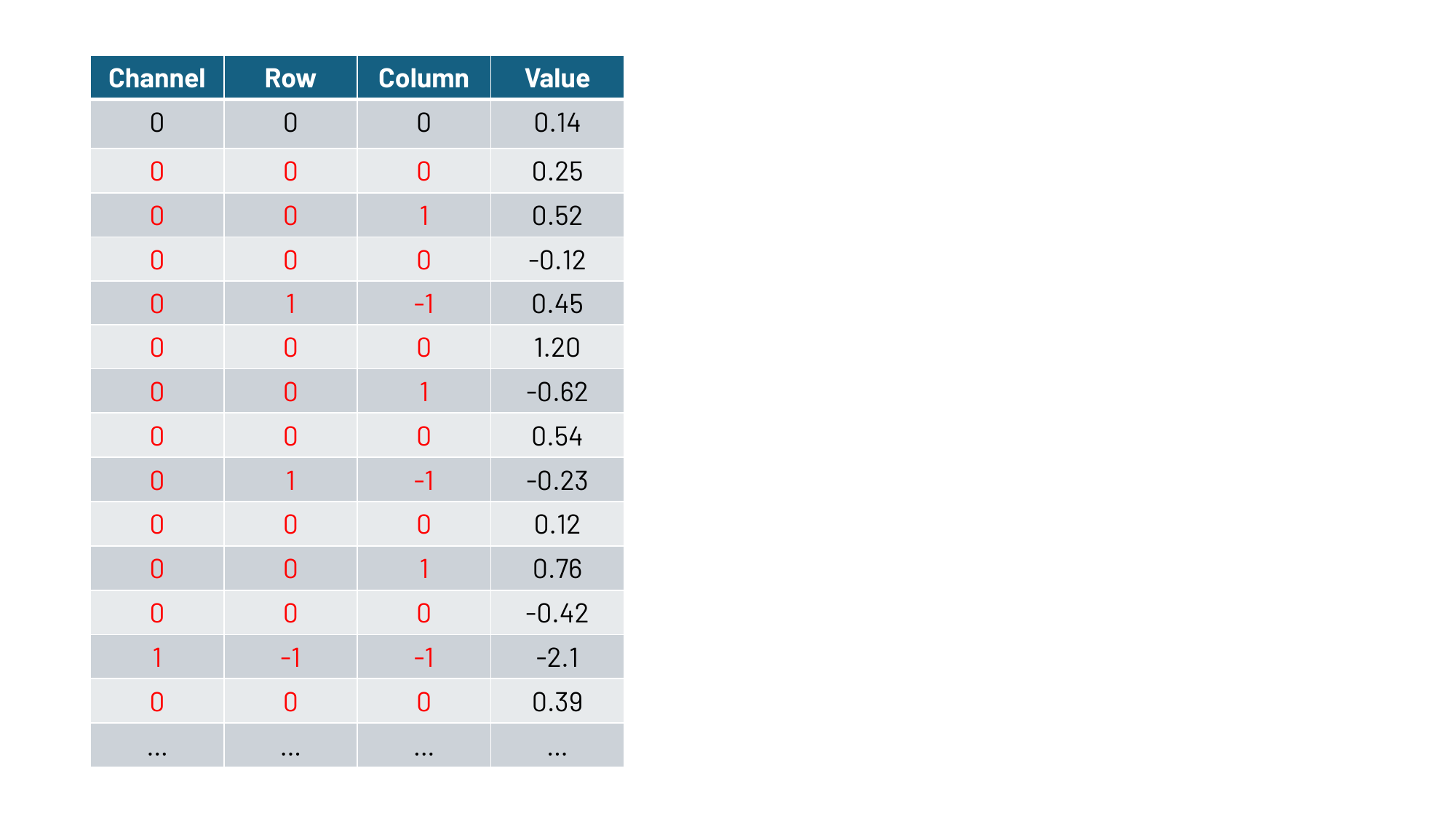

| Channel | Row | Column | Value |
| --- | --- | --- | --- |
| 0 | 0 | 0 | 0.14 |
| 0 | 0 | 0 | 0.25 |
| 0 | 0 | 1 | 0.52 |
| 0 | 0 | 0 | -0.12 |
| 0 | 1 | -1 | 0.45 |
| 0 | 0 | 0 | 1.20 |
| 0 | 0 | 1 | -0.62 |
| 0 | 0 | 0 | 0.54 |
| 0 | 1 | -1 | -0.23 |
| 0 | 0 | 0 | 0.12 |
| 0 | 0 | 1 | 0.76 |
| 0 | 0 | 0 | -0.42 |
| 1 | -1 | -1 | -2.1 |
| 0 | 0 | 0 | 0.39 |
| … | … | … | … |